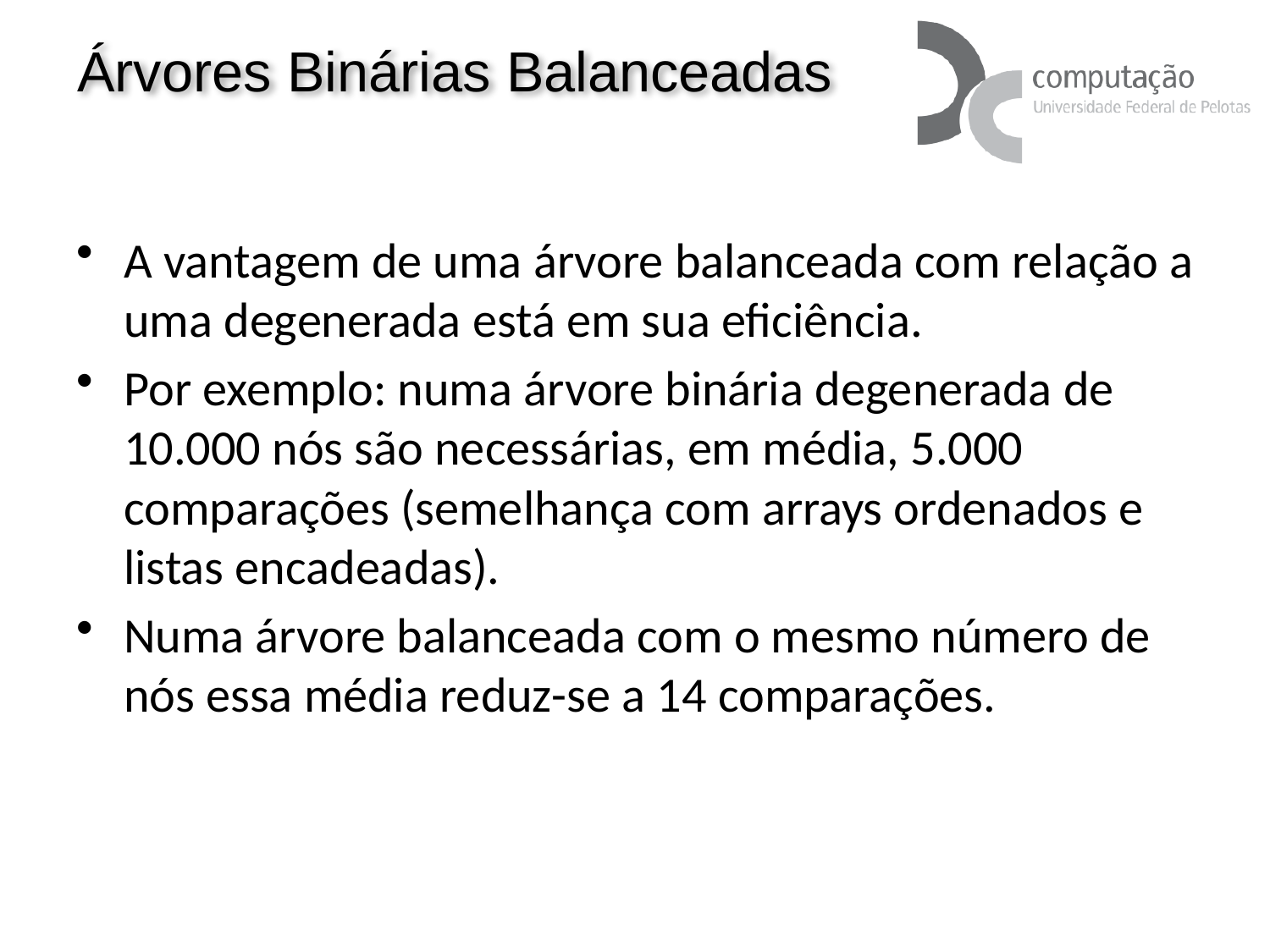

# Árvores Binárias Balanceadas
A vantagem de uma árvore balanceada com relação a uma degenerada está em sua eficiência.
Por exemplo: numa árvore binária degenerada de 10.000 nós são necessárias, em média, 5.000 comparações (semelhança com arrays ordenados e listas encadeadas).
Numa árvore balanceada com o mesmo número de nós essa média reduz-se a 14 comparações.